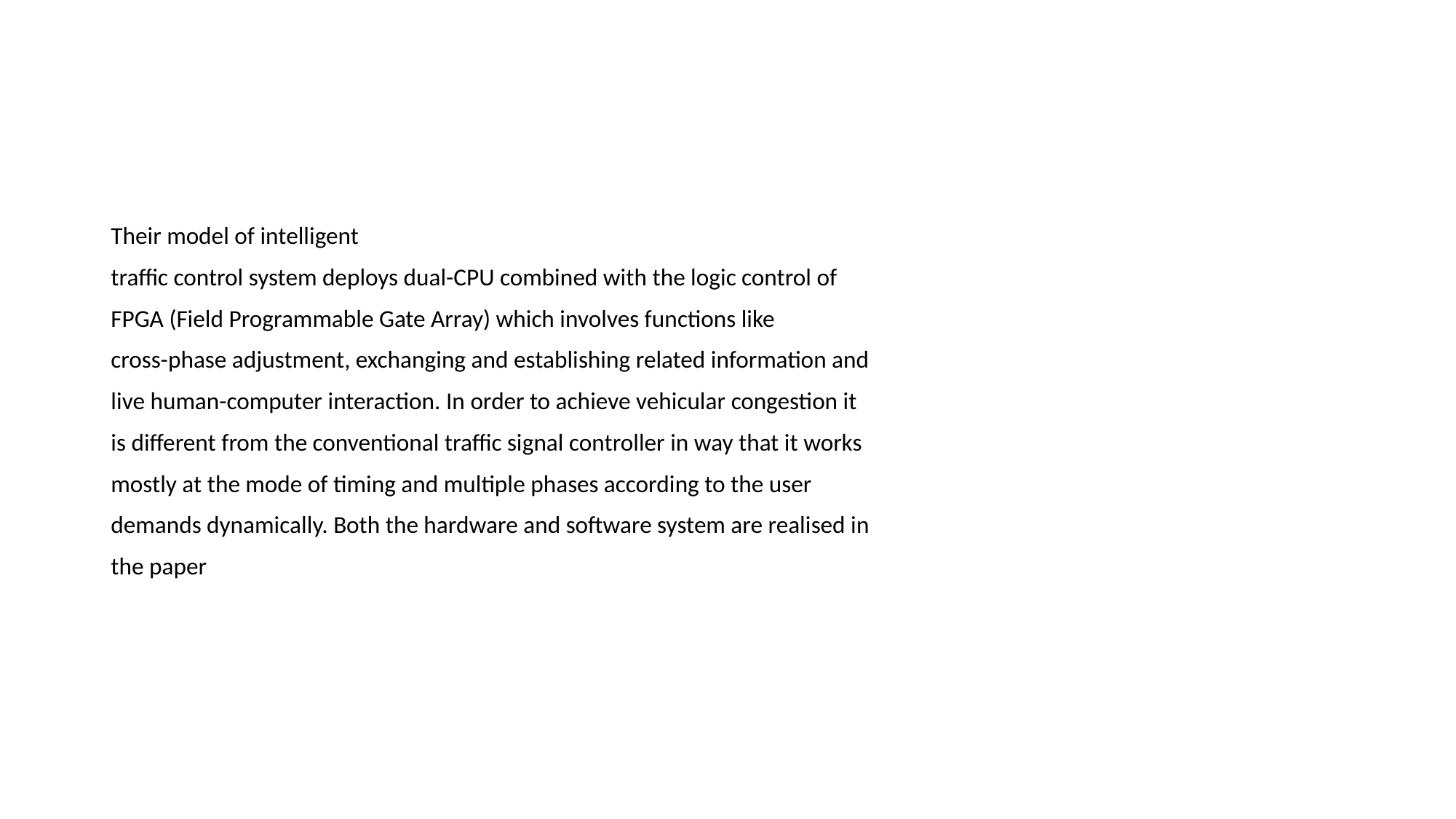

#
Their model of intelligent
traffic control system deploys dual-CPU combined with the logic control of
FPGA (Field Programmable Gate Array) which involves functions like
cross-phase adjustment, exchanging and establishing related information and
live human-computer interaction. In order to achieve vehicular congestion it
is different from the conventional traffic signal controller in way that it works
mostly at the mode of timing and multiple phases according to the user
demands dynamically. Both the hardware and software system are realised in
the paper